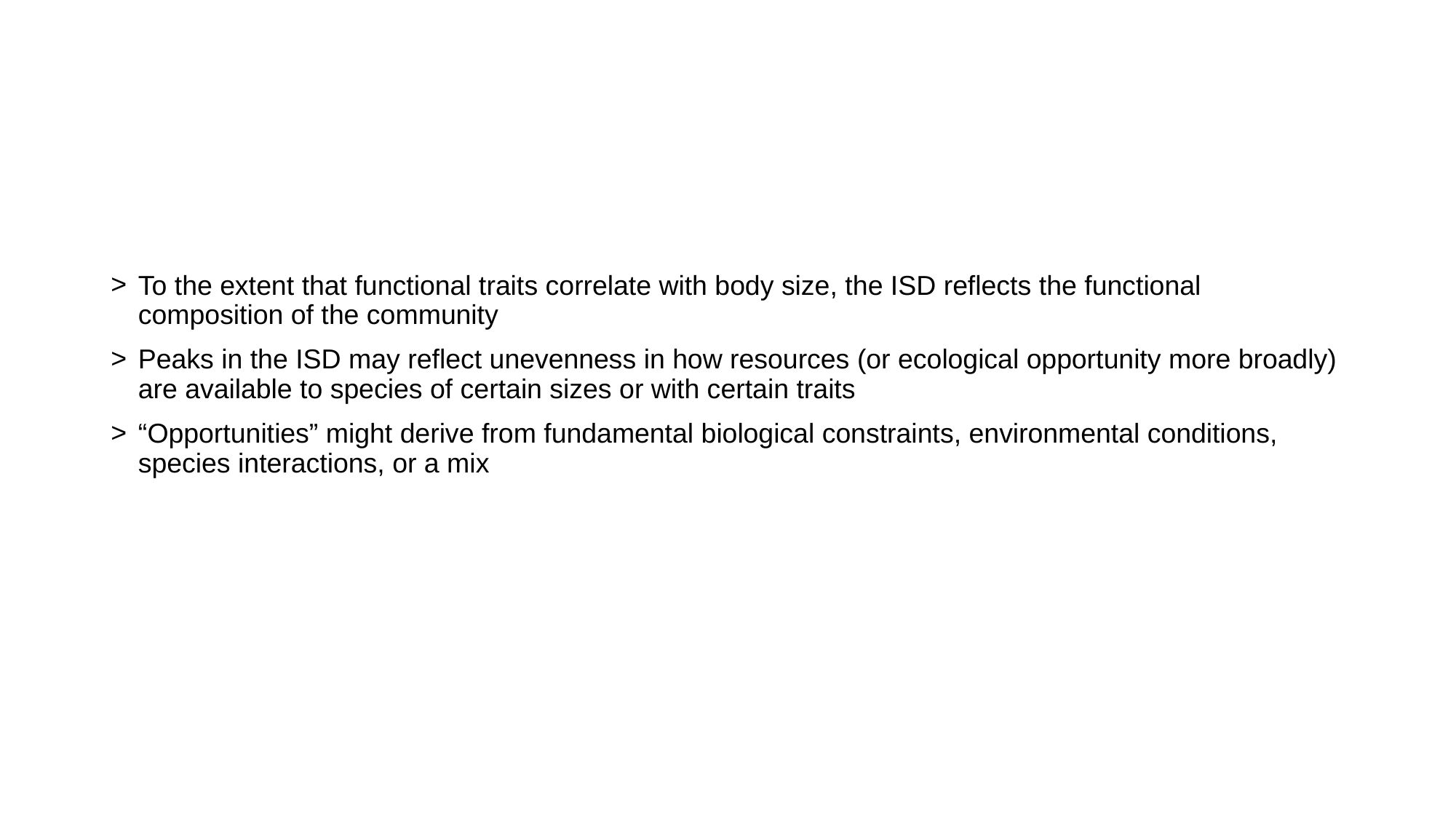

#

To the extent that functional traits correlate with body size, the ISD reflects the functional composition of the community
Peaks in the ISD may reflect unevenness in how resources (or ecological opportunity more broadly) are available to species of certain sizes or with certain traits
“Opportunities” might derive from fundamental biological constraints, environmental conditions, species interactions, or a mix